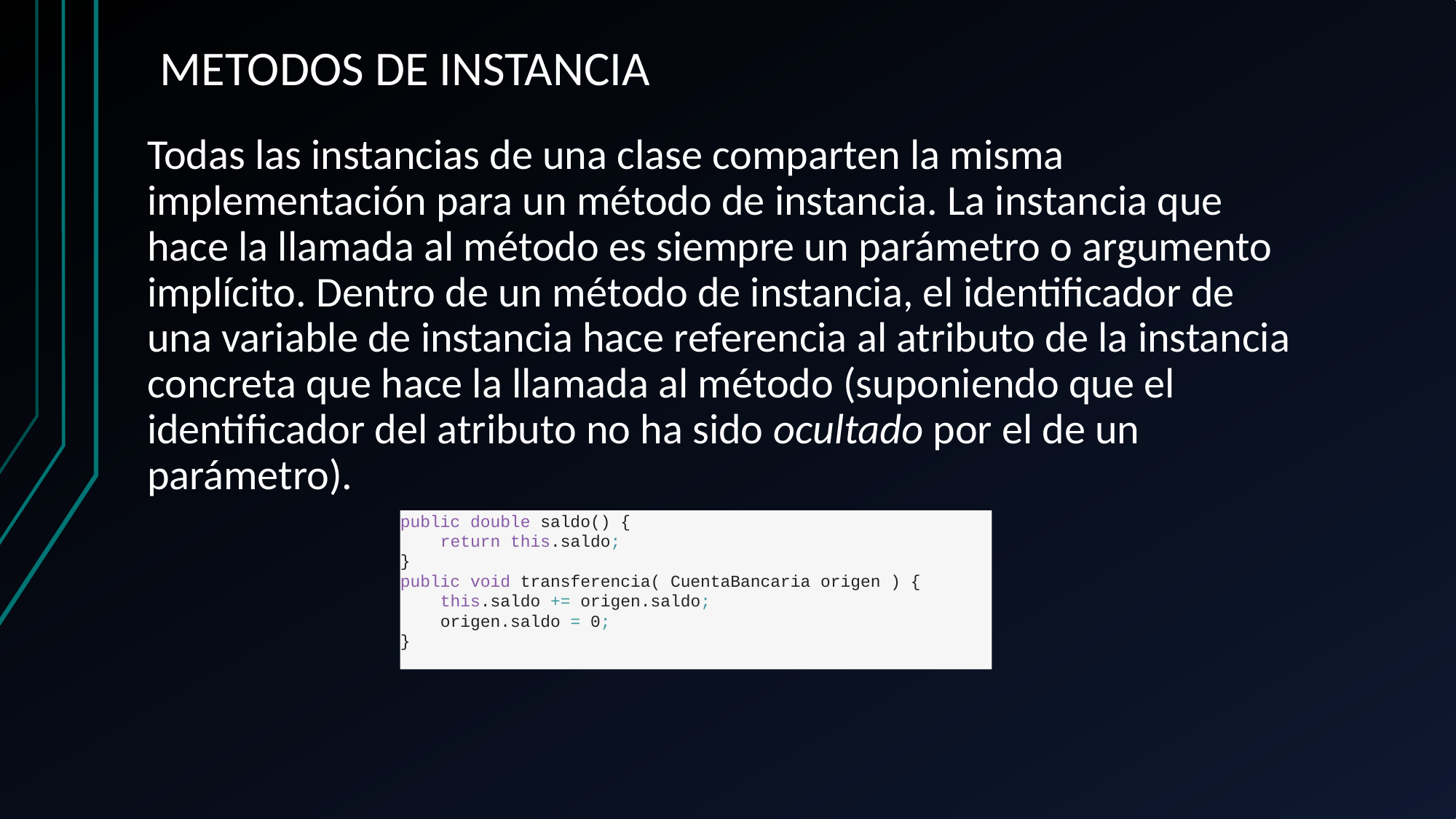

# METODOS DE INSTANCIA
Todas las instancias de una clase comparten la misma implementación para un método de instancia. La instancia que hace la llamada al método es siempre un parámetro o argumento implícito. Dentro de un método de instancia, el identificador de una variable de instancia hace referencia al atributo de la instancia concreta que hace la llamada al método (suponiendo que el identificador del atributo no ha sido ocultado por el de un parámetro).
public double saldo() {
    return this.saldo;
}
public void transferencia( CuentaBancaria origen ) {
    this.saldo += origen.saldo;
    origen.saldo = 0;
}